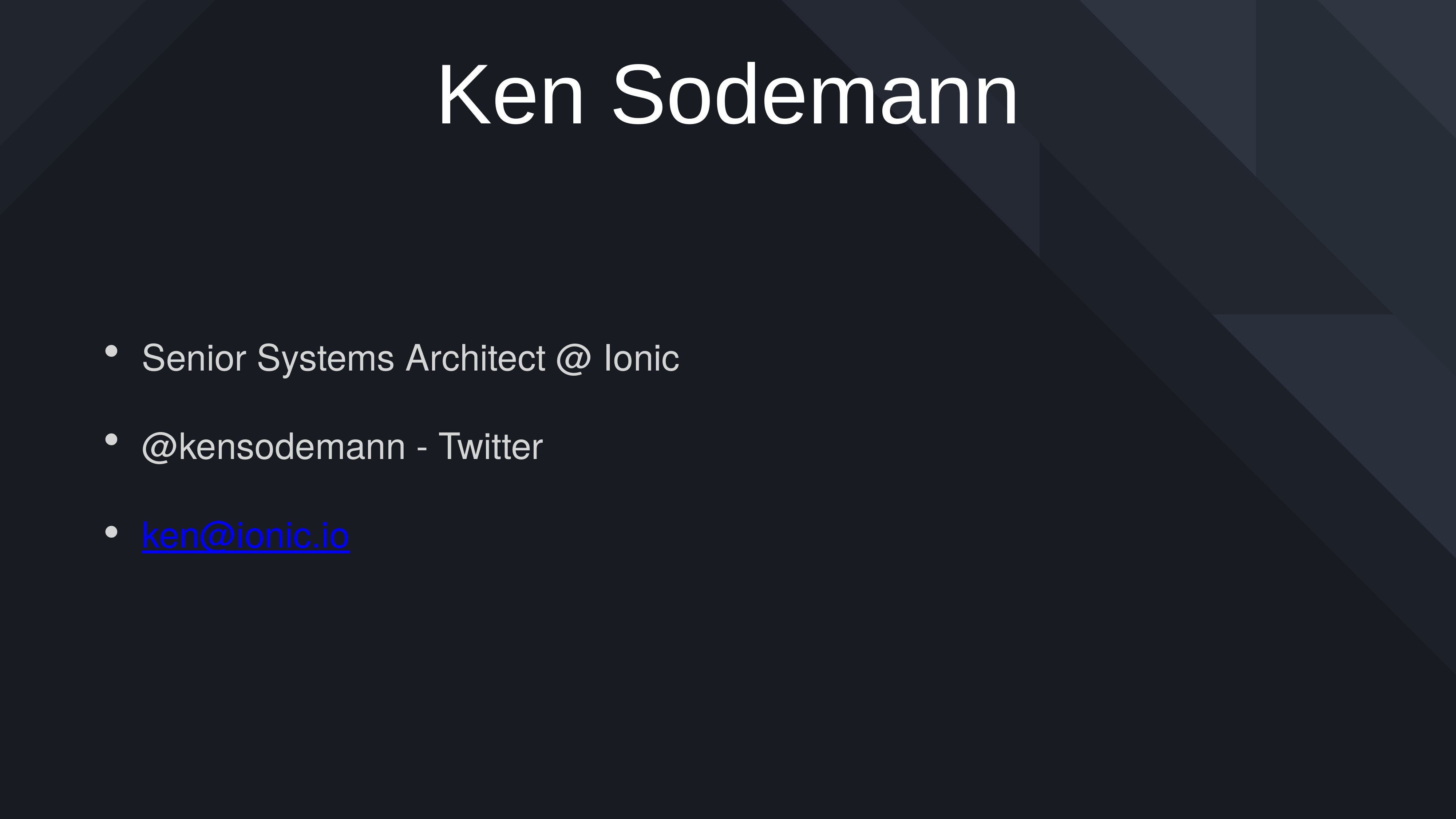

# Ken Sodemann
Senior Systems Architect @ Ionic
@kensodemann - Twitter
ken@ionic.io